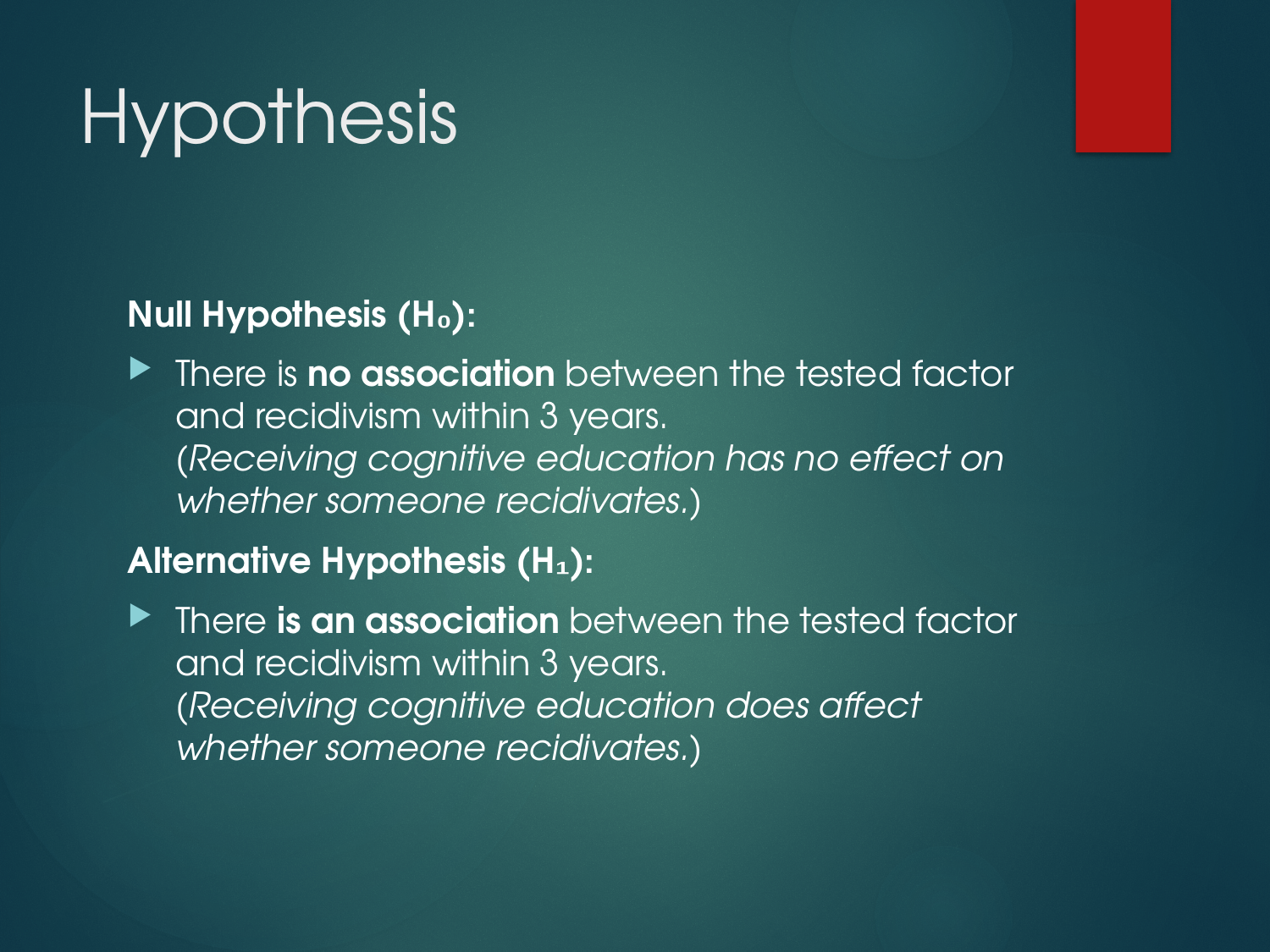

# Hypothesis
Null Hypothesis (H₀):
There is no association between the tested factor and recidivism within 3 years.
(Receiving cognitive education has no effect on whether someone recidivates.)
Alternative Hypothesis (H₁):
There is an association between the tested factor and recidivism within 3 years.
(Receiving cognitive education does affect whether someone recidivates.)